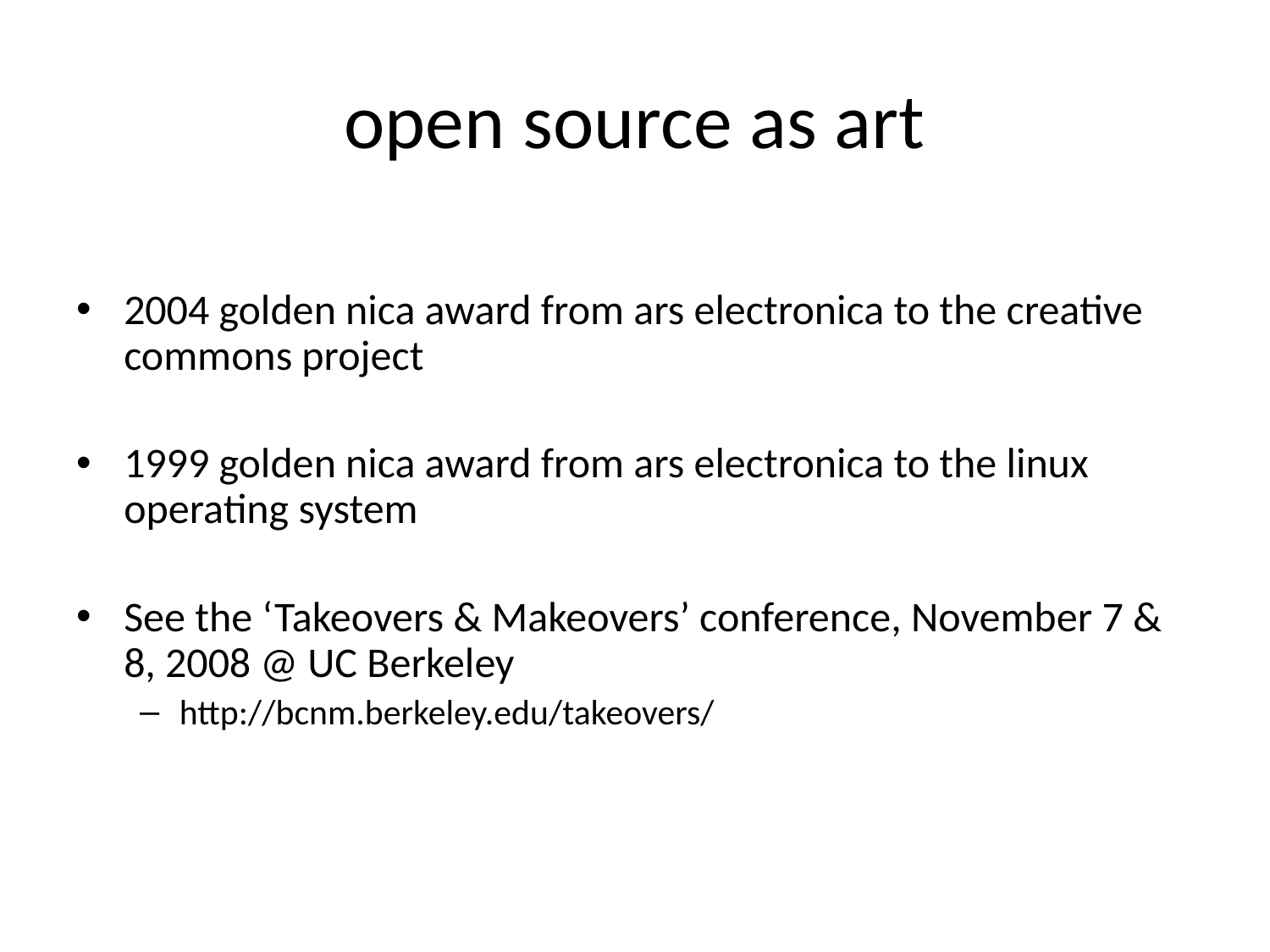

# open source as art

2004 golden nica award from ars electronica to the creative commons project

1999 golden nica award from ars electronica to the linux operating system

See the ‘Takeovers & Makeovers’ conference, November 7 & 8, 2008 @ UC Berkeley
http://bcnm.berkeley.edu/takeovers/